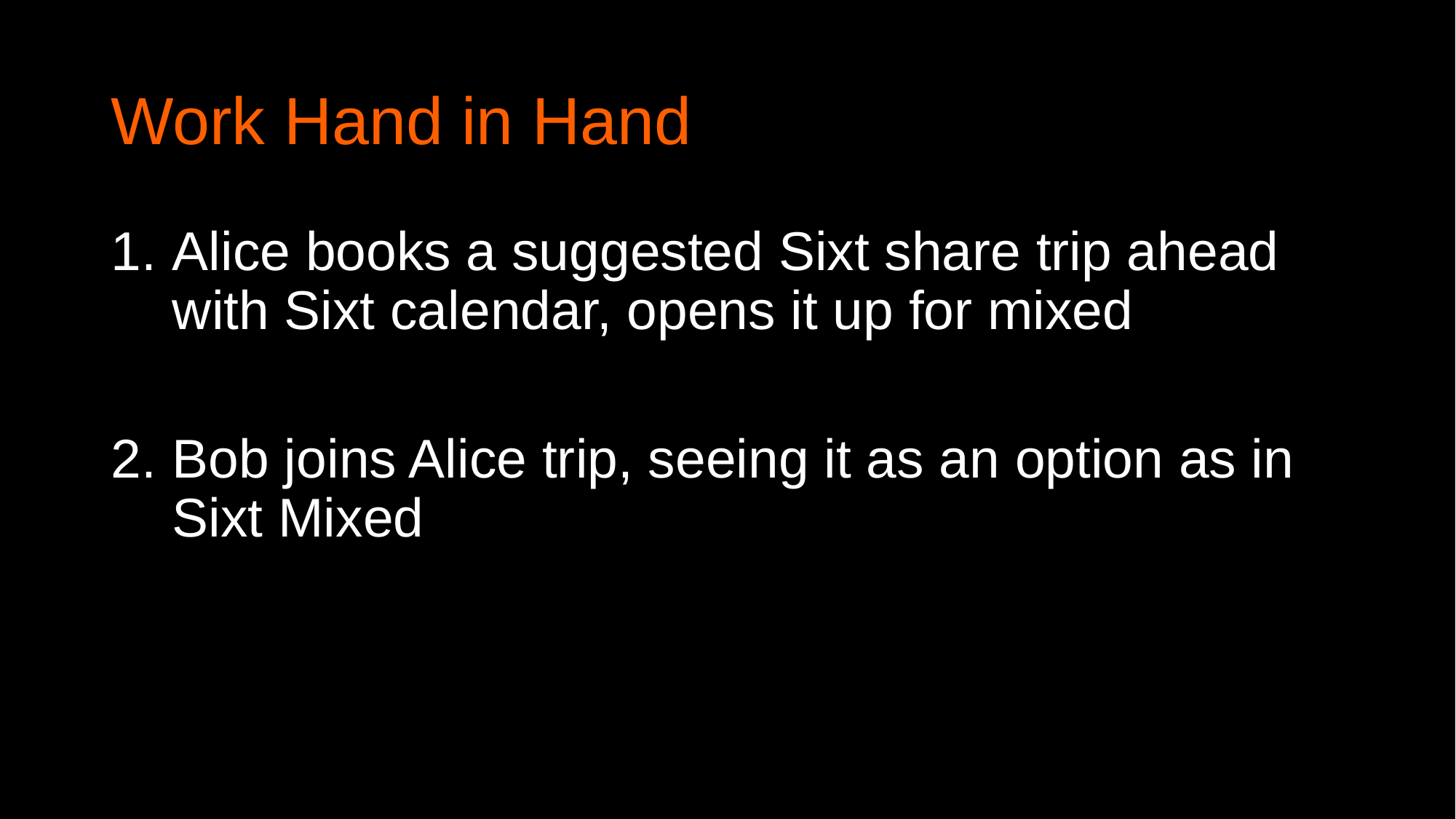

# Work Hand in Hand
Alice books a suggested Sixt share trip ahead with Sixt calendar, opens it up for mixed

Bob joins Alice trip, seeing it as an option as in Sixt Mixed